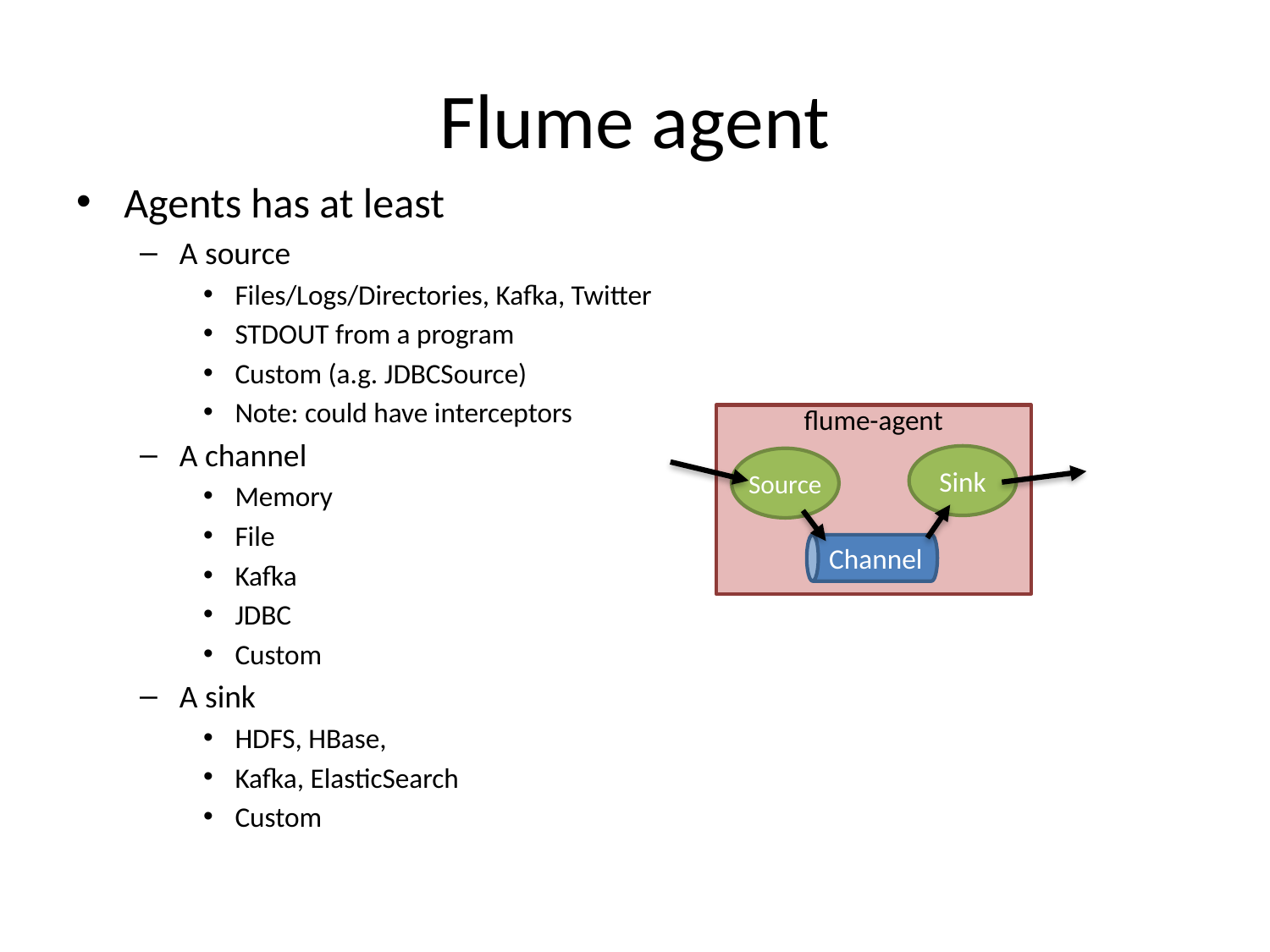

# Flume agent
Agents has at least
A source
Files/Logs/Directories, Kafka, Twitter
STDOUT from a program
Custom (a.g. JDBCSource)
Note: could have interceptors
A channel
Memory
File
Kafka
JDBC
Custom
A sink
HDFS, HBase,
Kafka, ElasticSearch
Custom
flume-agent

Sink
Source

Channel